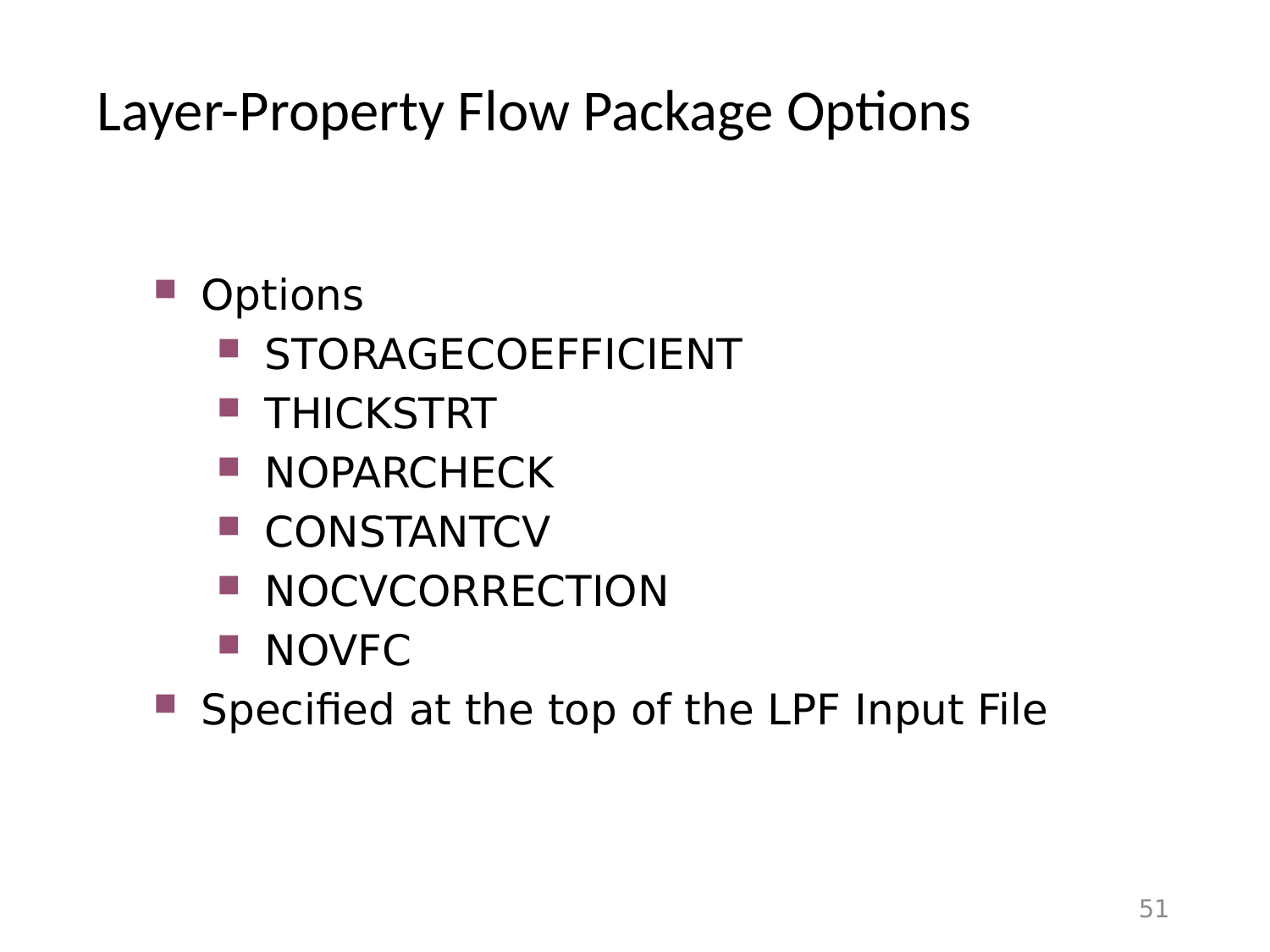

# Layer-Property Flow Package Options

Options
STORAGECOEFFICIENT
THICKSTRT
NOPARCHECK
CONSTANTCV
NOCVCORRECTION
NOVFC
Specified at the top of the LPF Input File
51